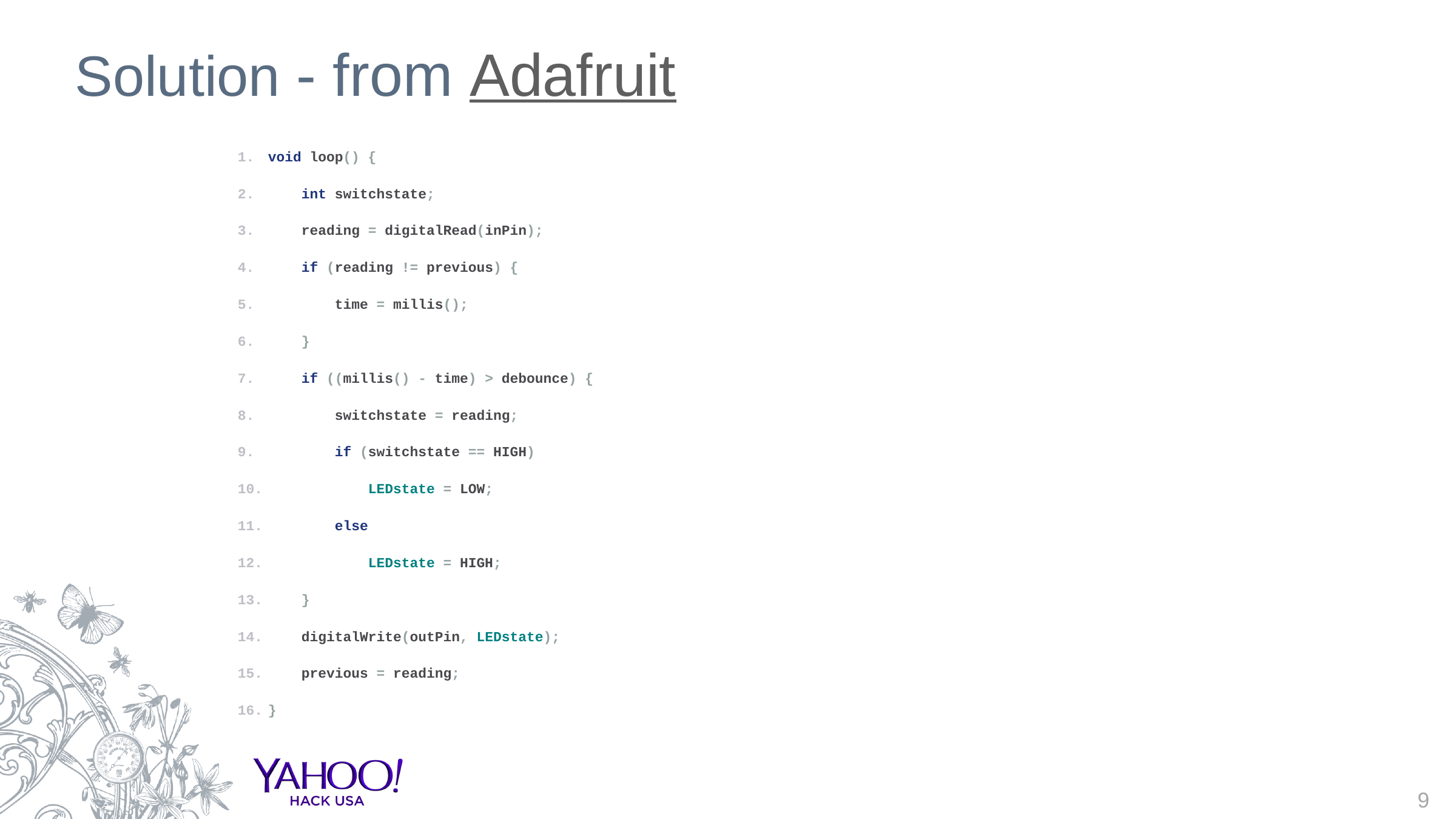

# Solution - from Adafruit
void loop() {
    int switchstate;
    reading = digitalRead(inPin);
    if (reading != previous) {
        time = millis();
    }
    if ((millis() - time) > debounce) {
        switchstate = reading;
        if (switchstate == HIGH)
            LEDstate = LOW;
        else
            LEDstate = HIGH;
    }
    digitalWrite(outPin, LEDstate);
    previous = reading;
}

9